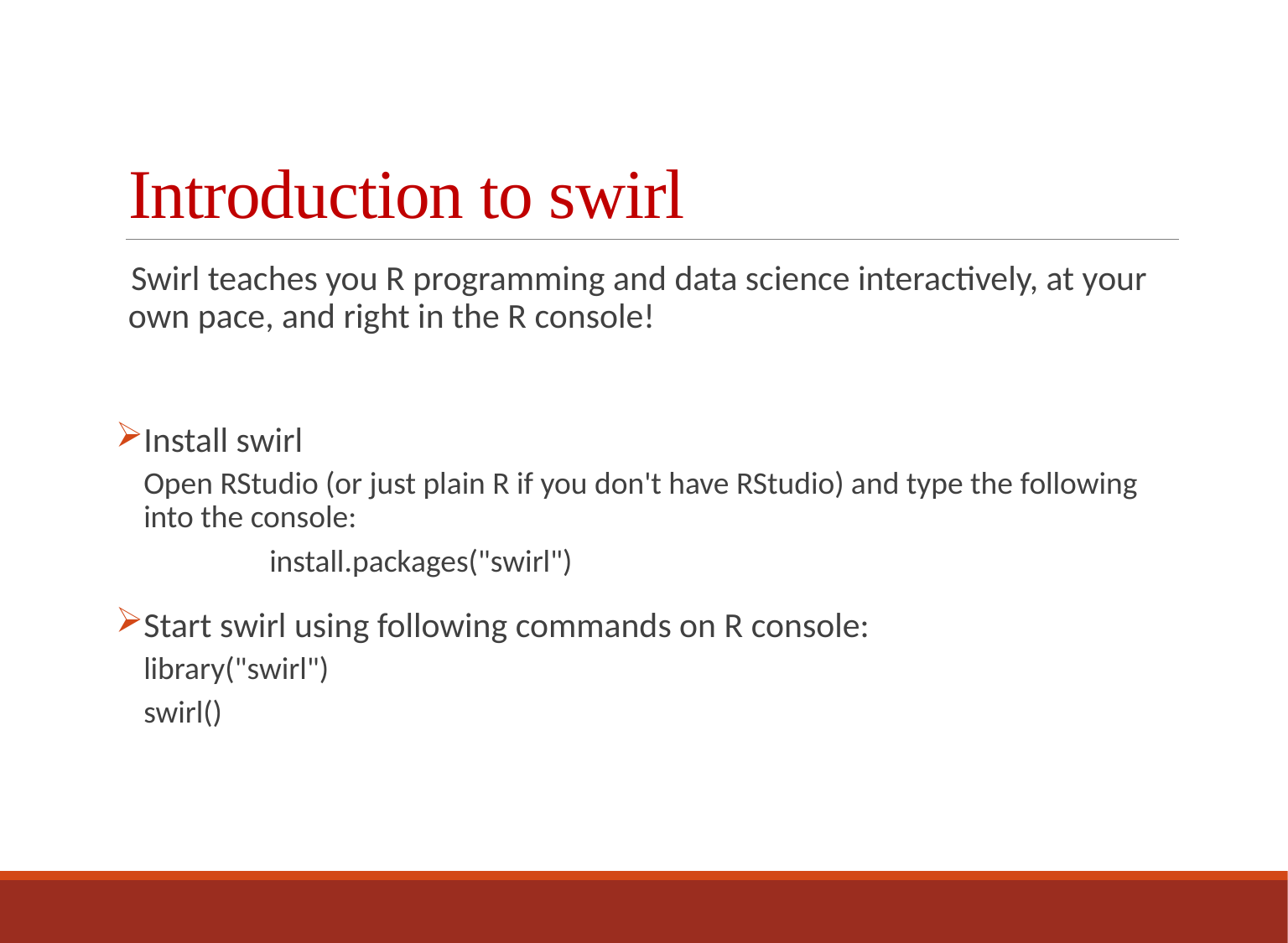

# Introduction to swirl
Swirl teaches you R programming and data science interactively, at your own pace, and right in the R console!

Install swirl
Open RStudio (or just plain R if you don't have RStudio) and type the following into the console:
	install.packages("swirl")
Start swirl using following commands on R console:
library("swirl")
swirl()